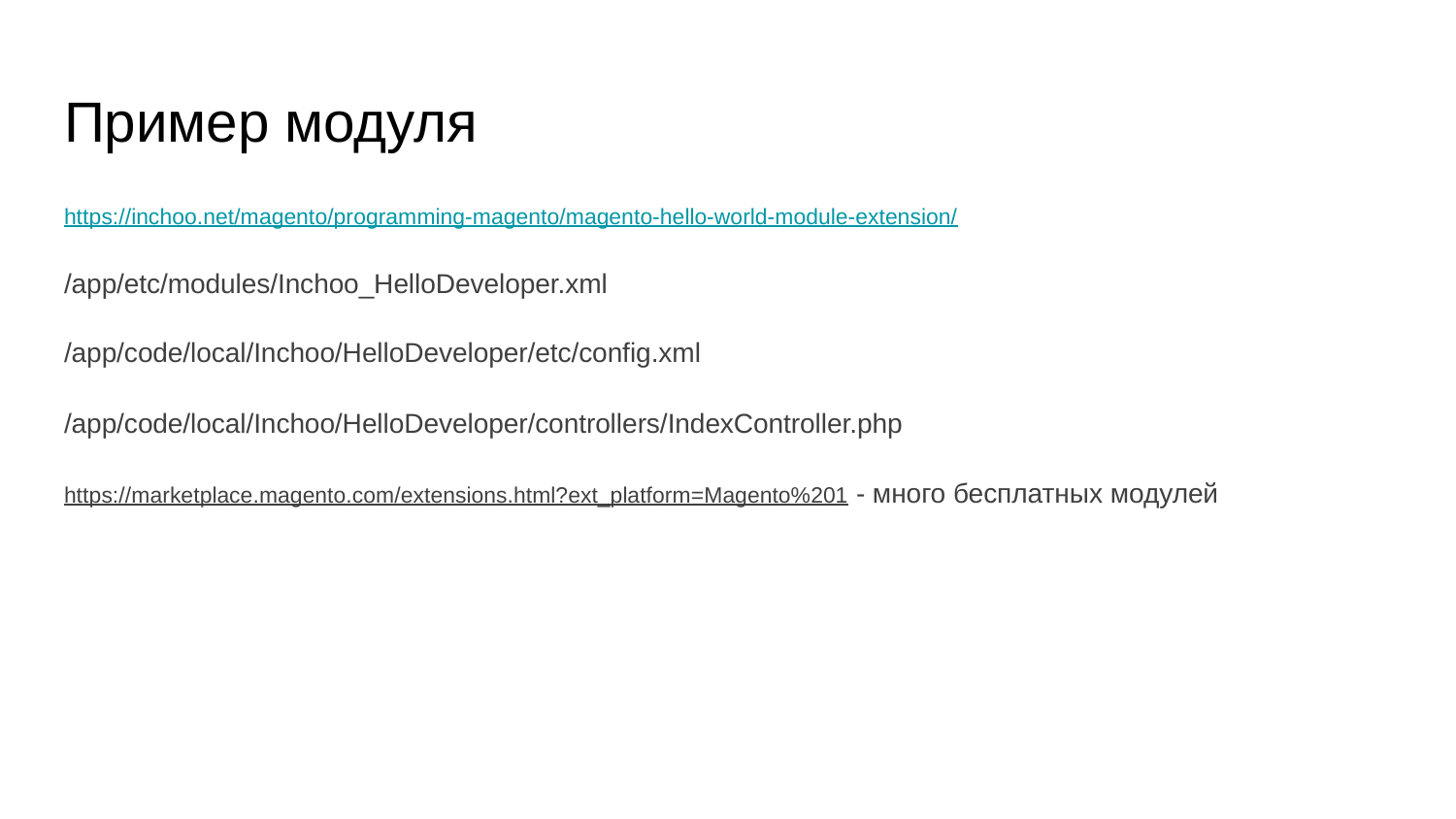

# Пример модуля
https://inchoo.net/magento/programming-magento/magento-hello-world-module-extension/
/app/etc/modules/Inchoo_HelloDeveloper.xml
/app/code/local/Inchoo/HelloDeveloper/etc/config.xml
/app/code/local/Inchoo/HelloDeveloper/controllers/IndexController.php
https://marketplace.magento.com/extensions.html?ext_platform=Magento%201 - много бесплатных модулей